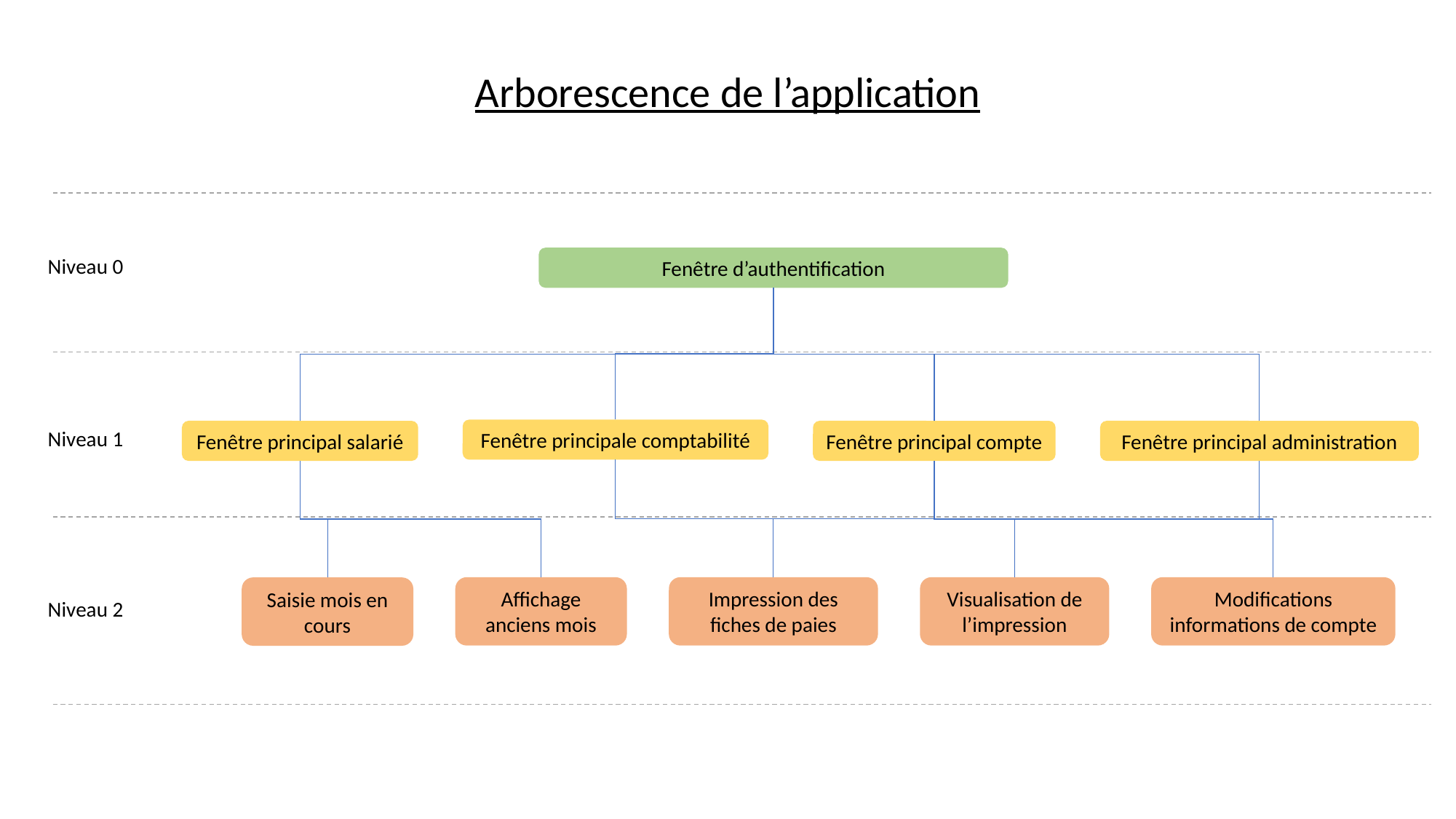

Arborescence de l’application
Niveau 0
Fenêtre d’authentification
Fenêtre principale comptabilité
Niveau 1
Fenêtre principal administration
Fenêtre principal salarié
Fenêtre principal compte
Affichage anciens mois
Impression des fiches de paies
Visualisation de l’impression
Modifications informations de compte
Saisie mois en cours
Niveau 2